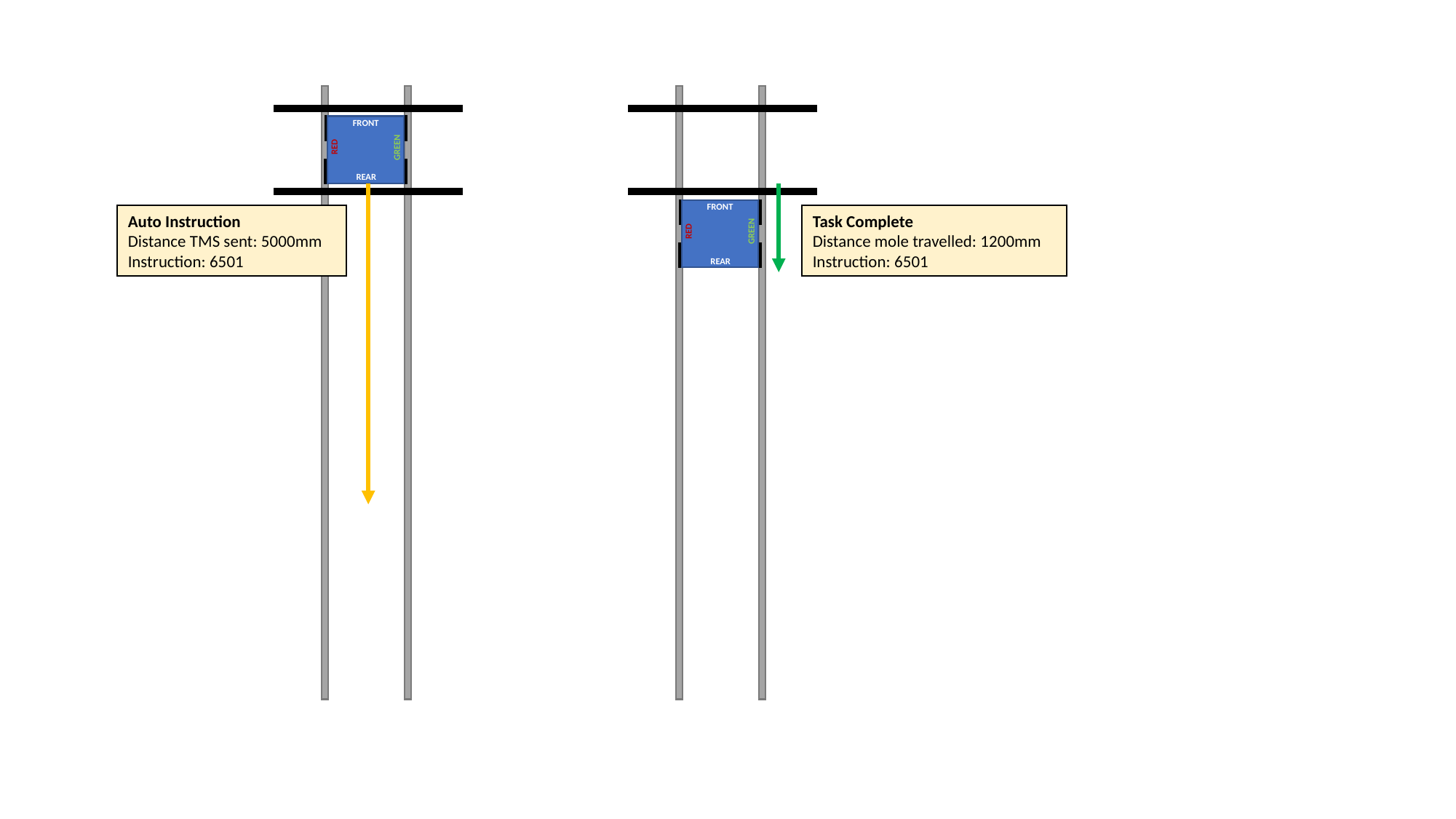

FRONT

RED
GREEN
REAR
FRONT

RED
GREEN
REAR
Auto Instruction
Distance TMS sent: 5000mm
Instruction: 6501
Task Complete
Distance mole travelled: 1200mm
Instruction: 6501